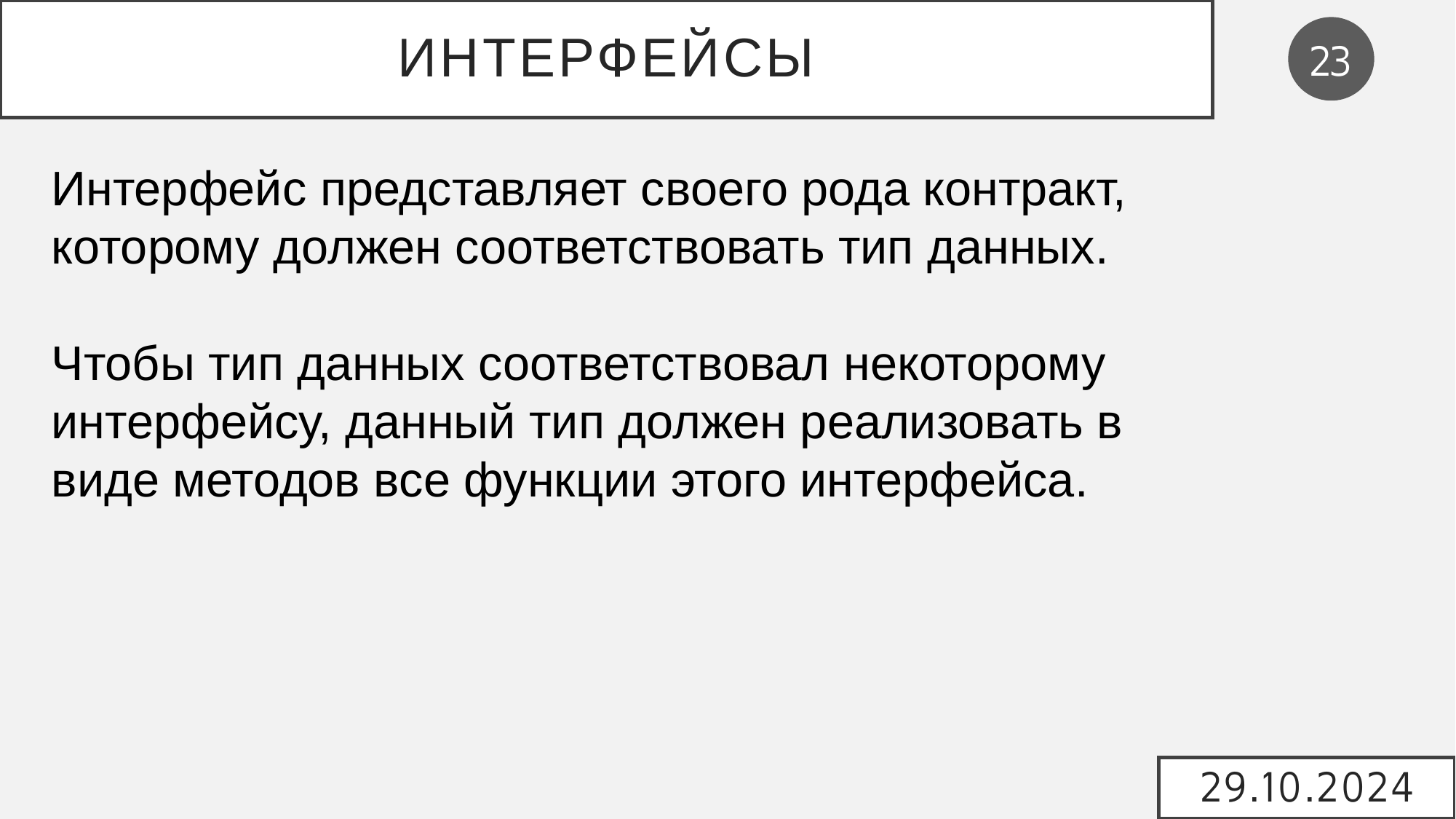

# интерфейсы
23
Интерфейс представляет своего рода контракт, которому должен соответствовать тип данных.

Чтобы тип данных соответствовал некоторому интерфейсу, данный тип должен реализовать в виде методов все функции этого интерфейса.

29.10.2024